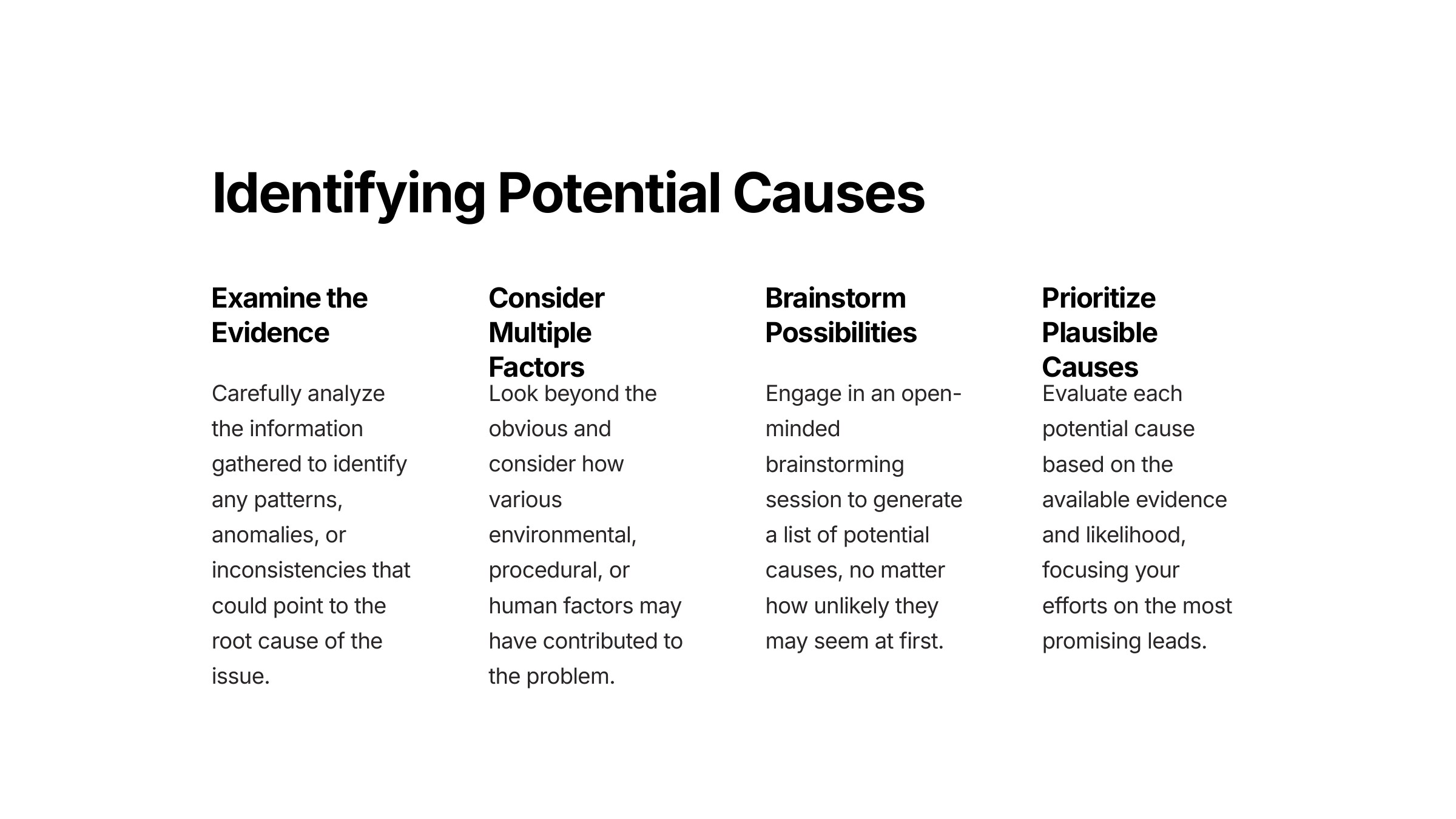

Identifying Potential Causes
Examine the Evidence
Consider Multiple Factors
Brainstorm Possibilities
Prioritize Plausible Causes
Carefully analyze the information gathered to identify any patterns, anomalies, or inconsistencies that could point to the root cause of the issue.
Look beyond the obvious and consider how various environmental, procedural, or human factors may have contributed to the problem.
Engage in an open-minded brainstorming session to generate a list of potential causes, no matter how unlikely they may seem at first.
Evaluate each potential cause based on the available evidence and likelihood, focusing your efforts on the most promising leads.